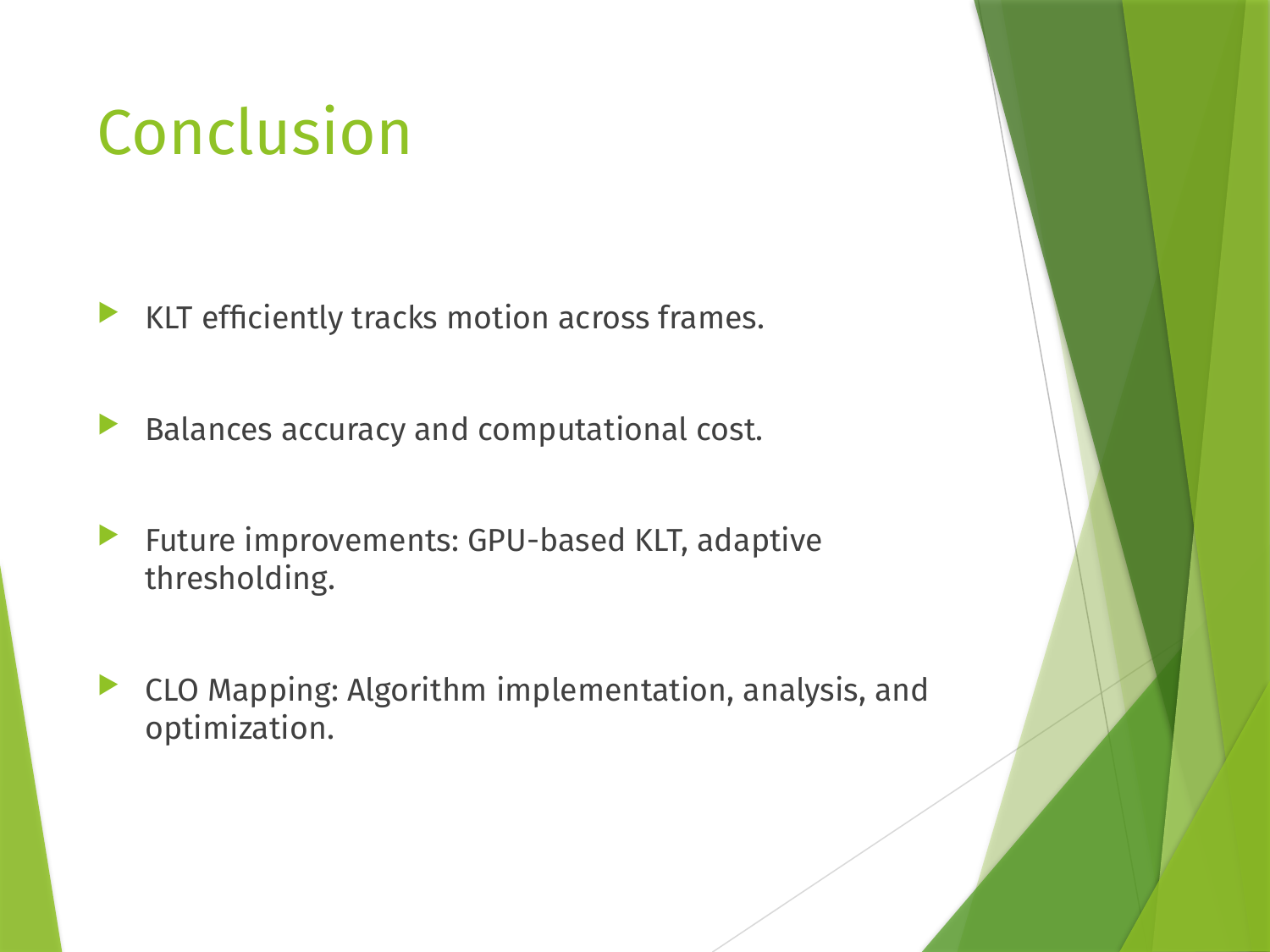

# Conclusion

KLT efficiently tracks motion across frames.

Balances accuracy and computational cost.

Future improvements: GPU-based KLT, adaptive thresholding.

CLO Mapping: Algorithm implementation, analysis, and optimization.